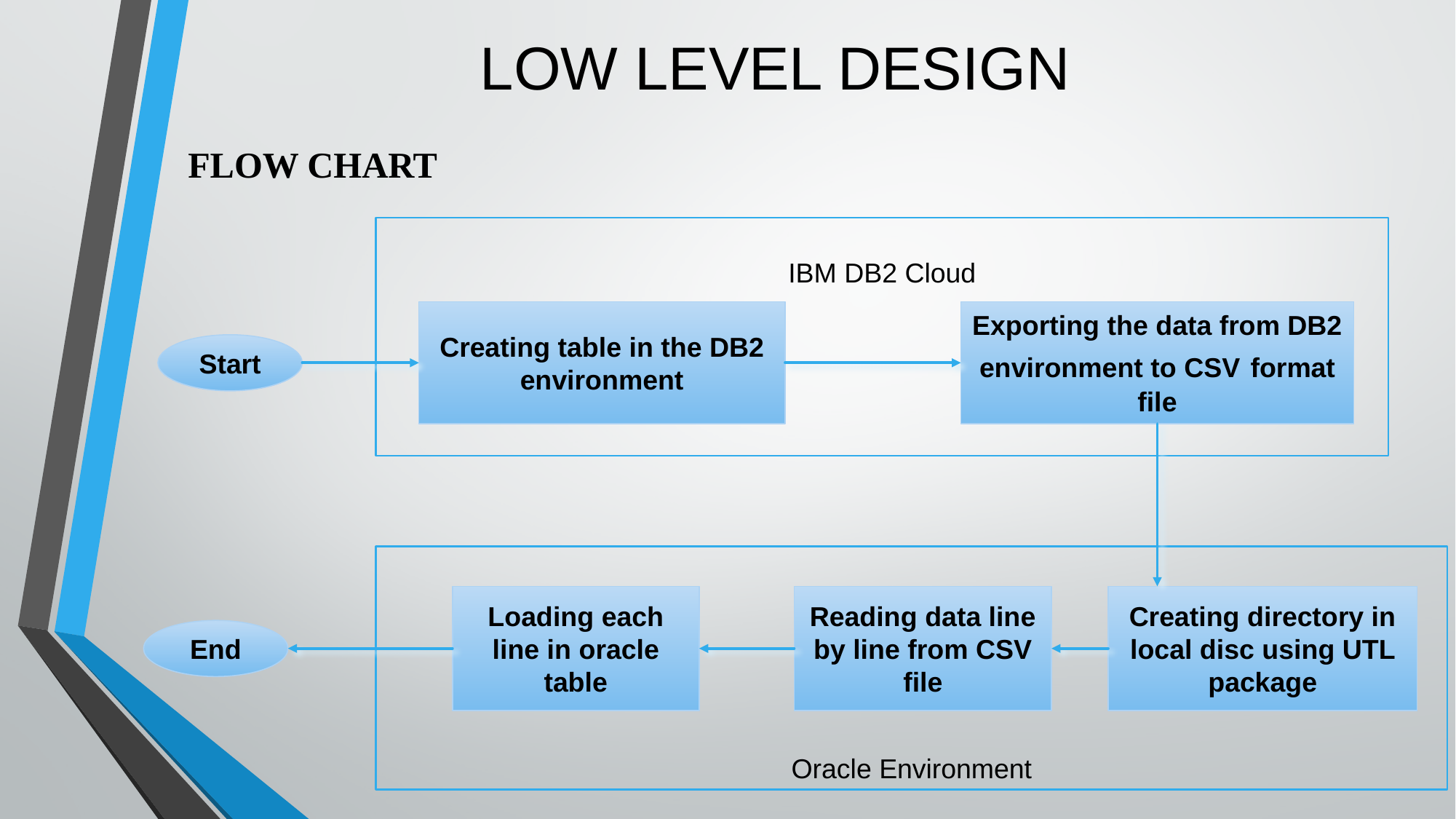

# LOW LEVEL DESIGN
FLOW CHART

IBM DB2 Cloud

Creating table in the DB2 environment
Exporting the data from DB2 environment to CSV format file
Start
Oracle Environment
Loading each line in oracle table
Reading data line by line from CSV file
Creating directory in local disc using UTL package
End